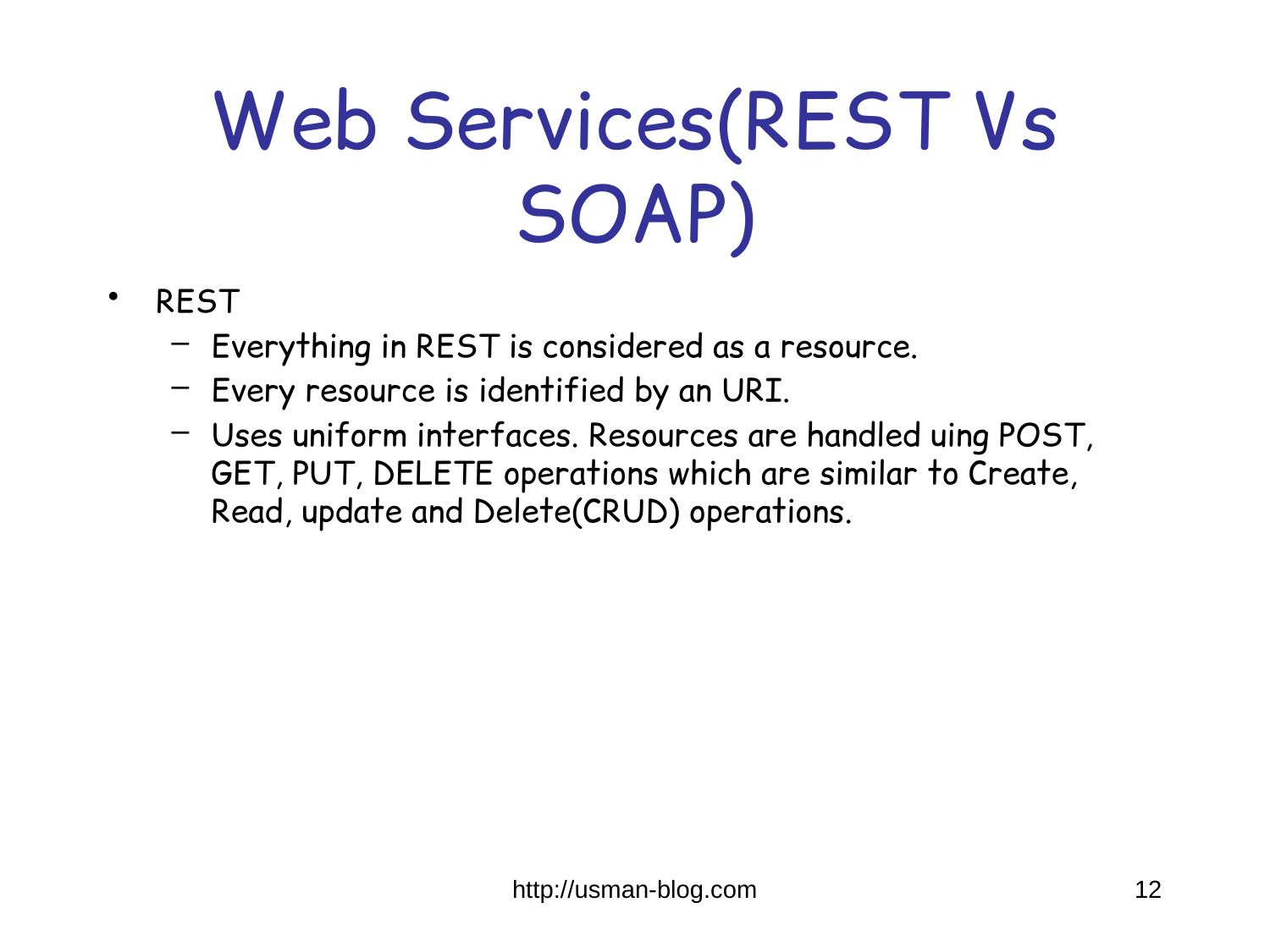

# Web Services(REST Vs SOAP)
REST
Everything in REST is considered as a resource.
Every resource is identified by an URI.
Uses uniform interfaces. Resources are handled uing POST, GET, PUT, DELETE operations which are similar to Create, Read, update and Delete(CRUD) operations.
http://usman-blog.com
12